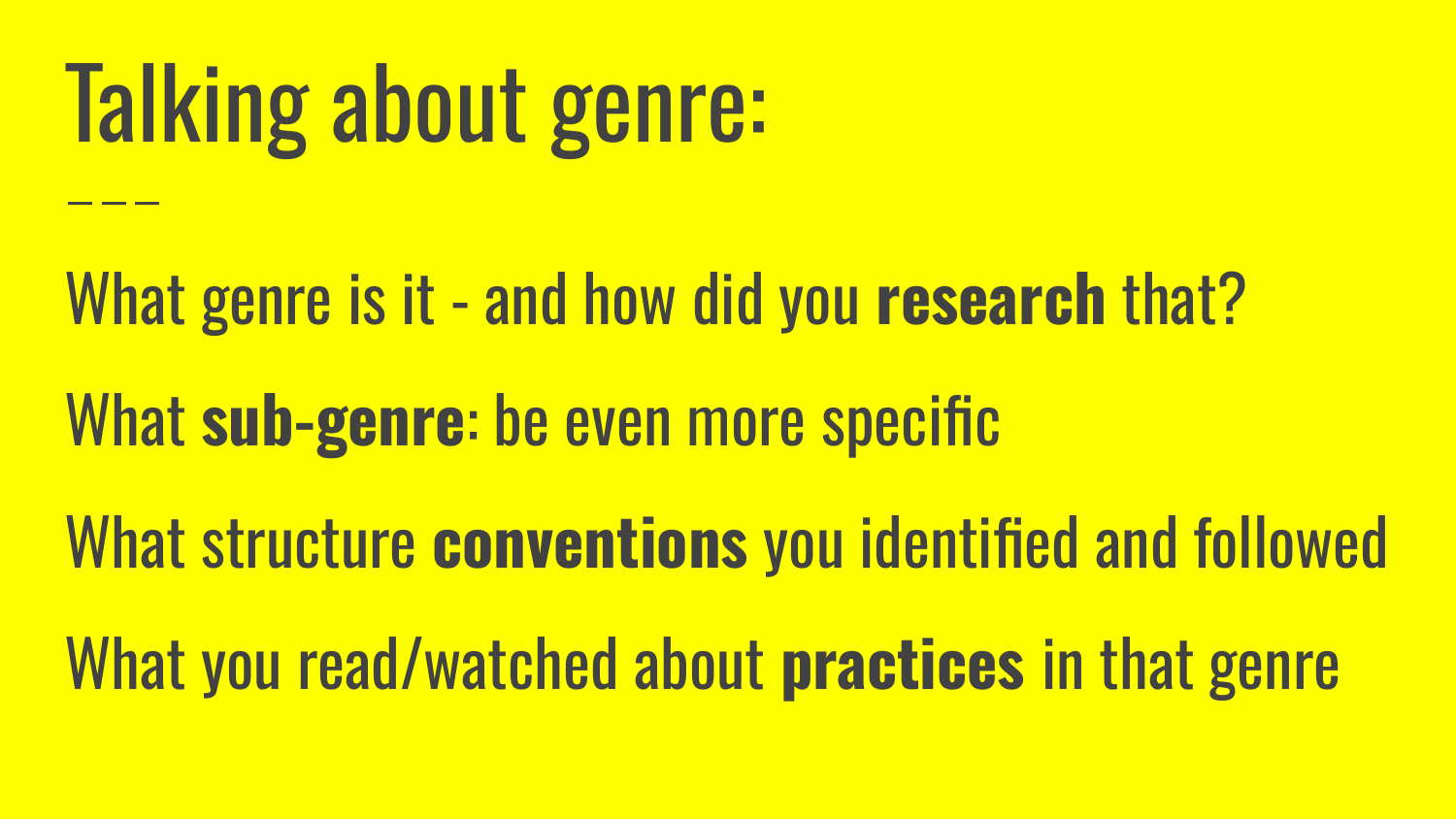

# Talking about genre:
What genre is it - and how did you research that?
What sub-genre: be even more specific
What structure conventions you identified and followed
What you read/watched about practices in that genre